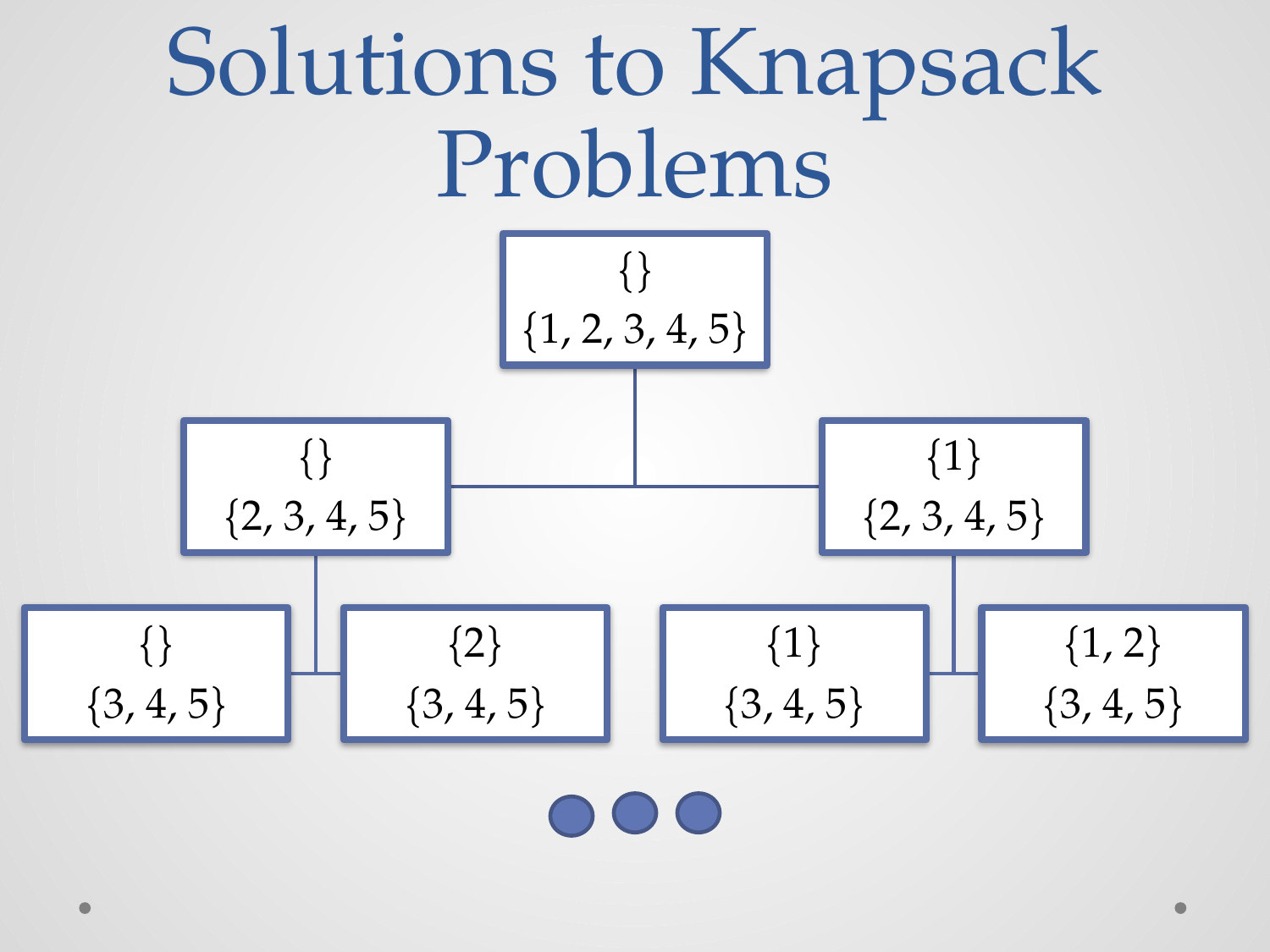

# Solutions to Knapsack Problems
{}
{1, 2, 3, 4, 5}
{}
{2, 3, 4, 5}
{}
{3, 4, 5}
{2}
{3, 4, 5}
{1}
{2, 3, 4, 5}
{1}
{3, 4, 5}
{1, 2}
{3, 4, 5}